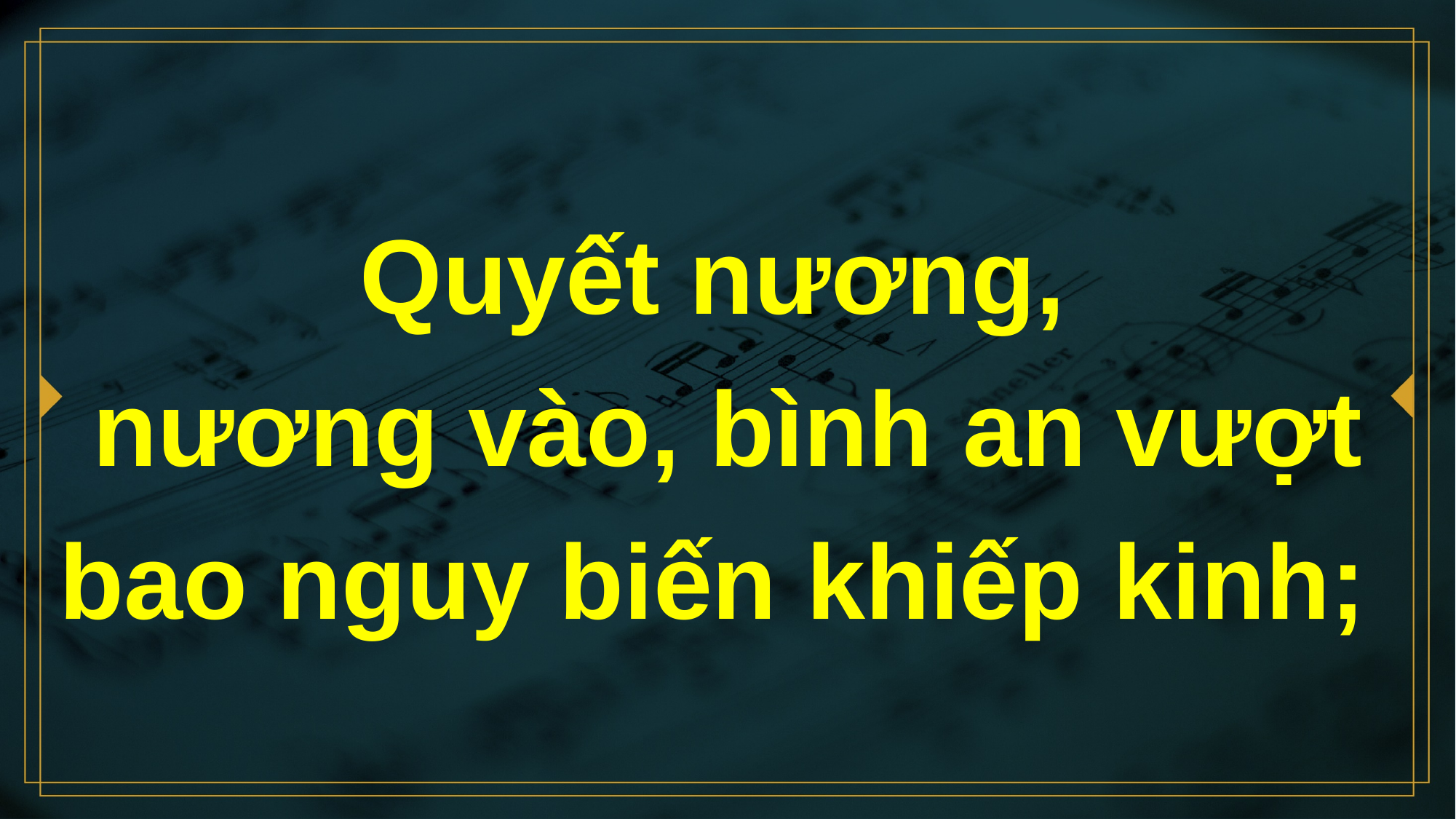

# Quyết nương, nương vào, bình an vượt bao nguy biến khiếp kinh;